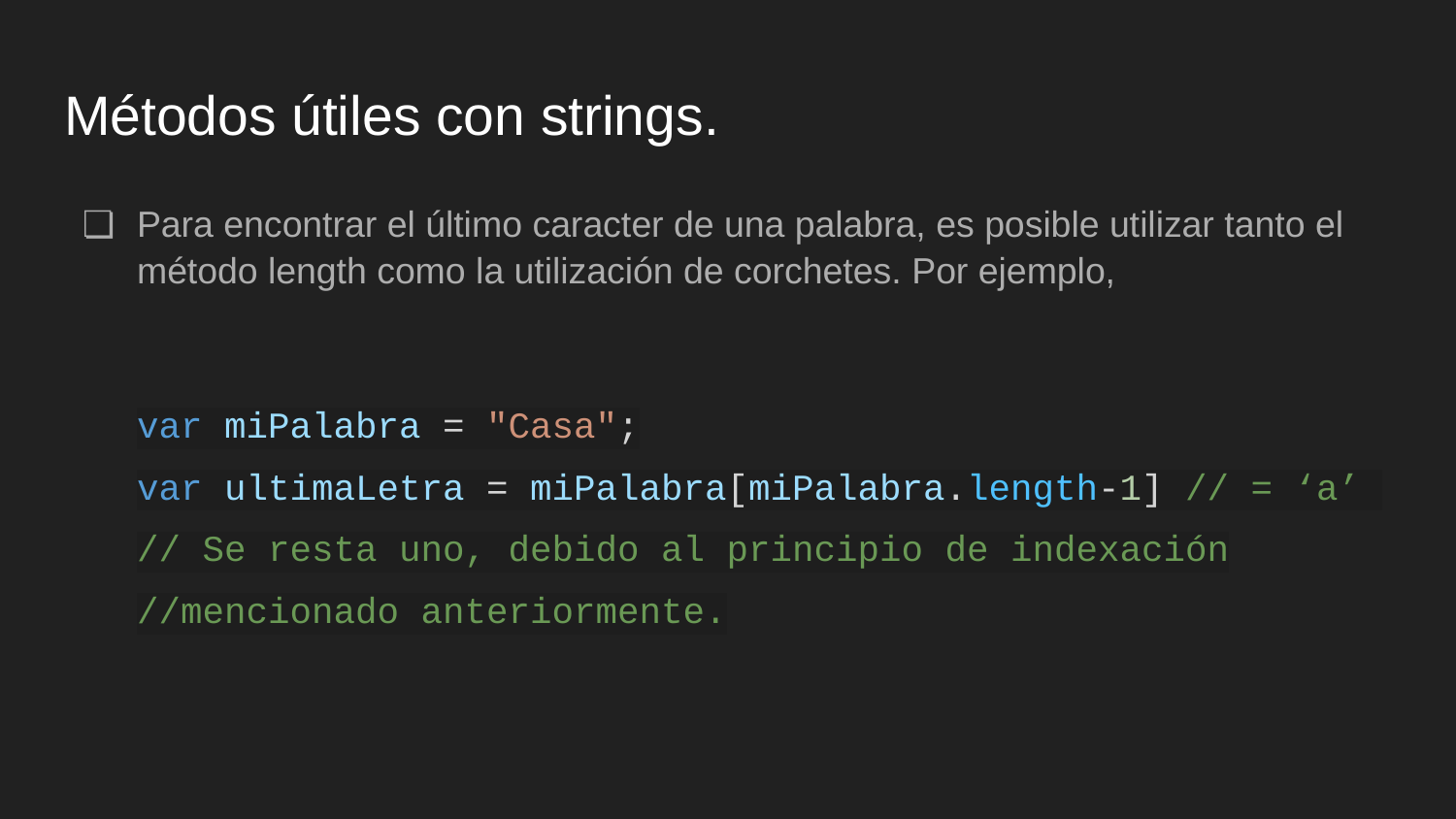

# Métodos útiles con strings.
Para encontrar el último caracter de una palabra, es posible utilizar tanto el método length como la utilización de corchetes. Por ejemplo,

var miPalabra = "Casa";
var ultimaLetra = miPalabra[miPalabra.length-1] // = ‘a’
// Se resta uno, debido al principio de indexación //mencionado anteriormente.